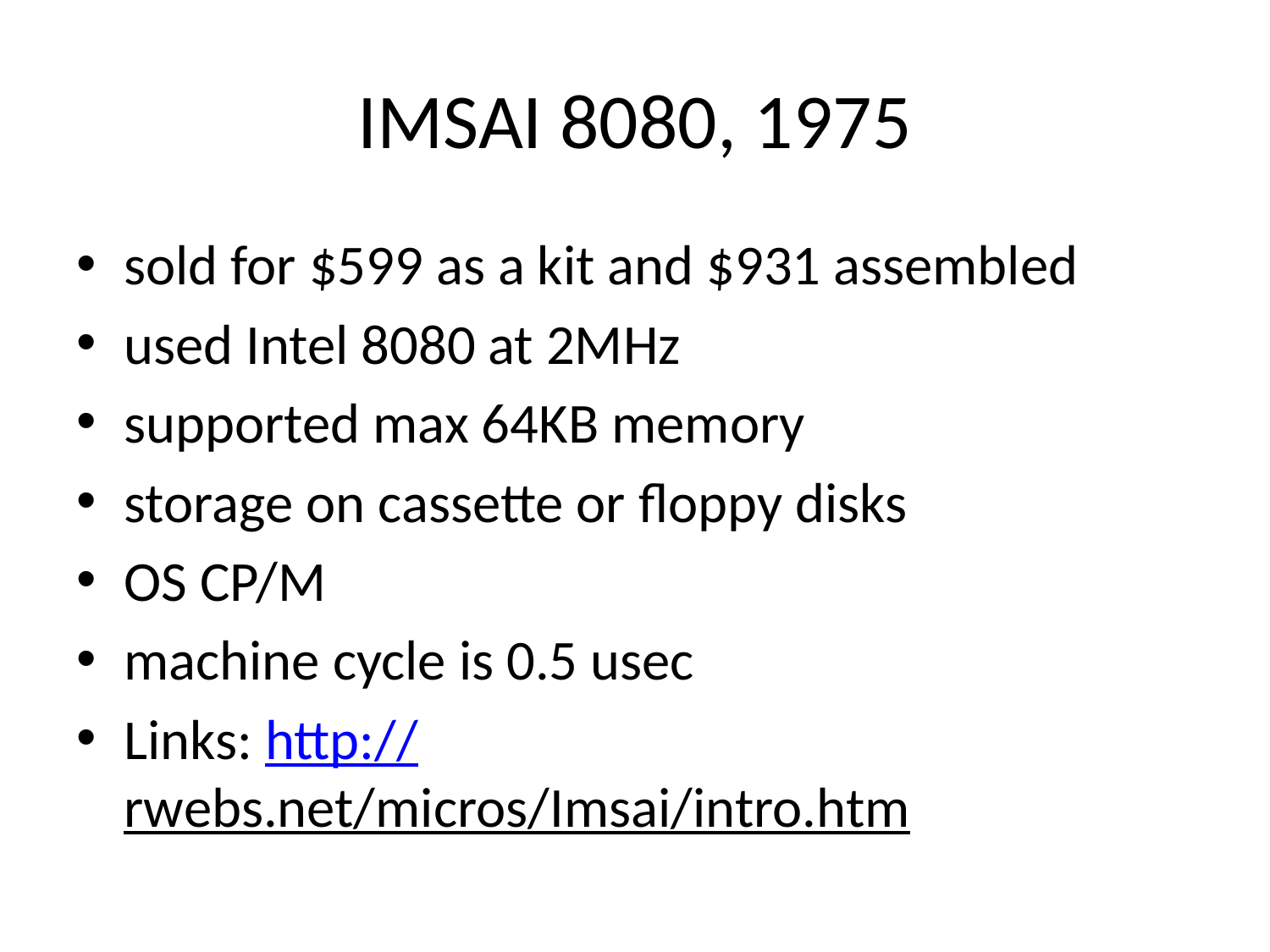

# IMSAI 8080, 1975
sold for $599 as a kit and $931 assembled
used Intel 8080 at 2MHz
supported max 64KB memory
storage on cassette or floppy disks
OS CP/M
machine cycle is 0.5 usec
Links: http://rwebs.net/micros/Imsai/intro.htm